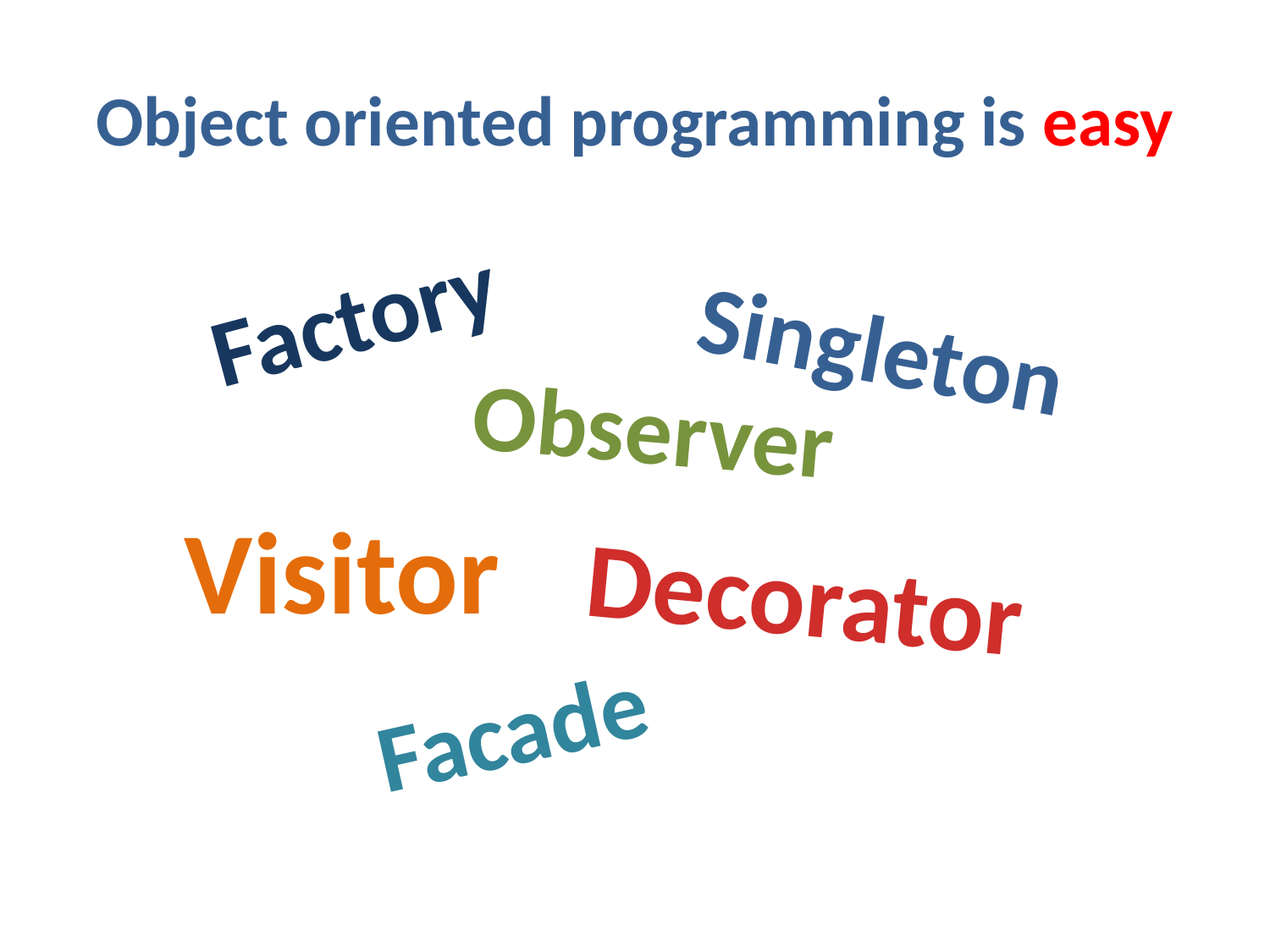

# Object oriented programming is easy
Factory
Singleton
Observer
Visitor
Decorator
Facade